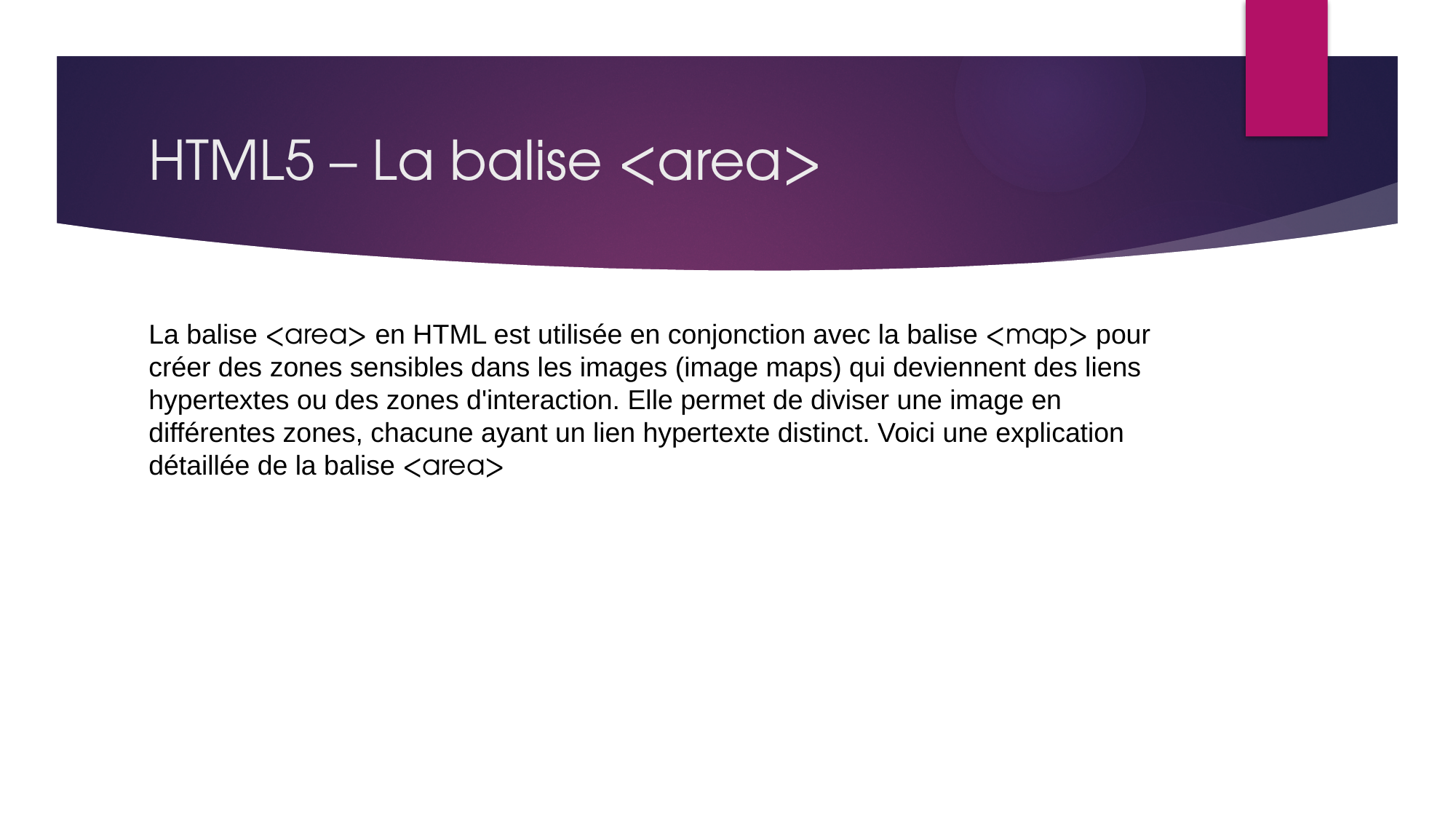

# HTML5 – La balise <area>
La balise <area> en HTML est utilisée en conjonction avec la balise <map> pour créer des zones sensibles dans les images (image maps) qui deviennent des liens hypertextes ou des zones d'interaction. Elle permet de diviser une image en différentes zones, chacune ayant un lien hypertexte distinct. Voici une explication détaillée de la balise <area>